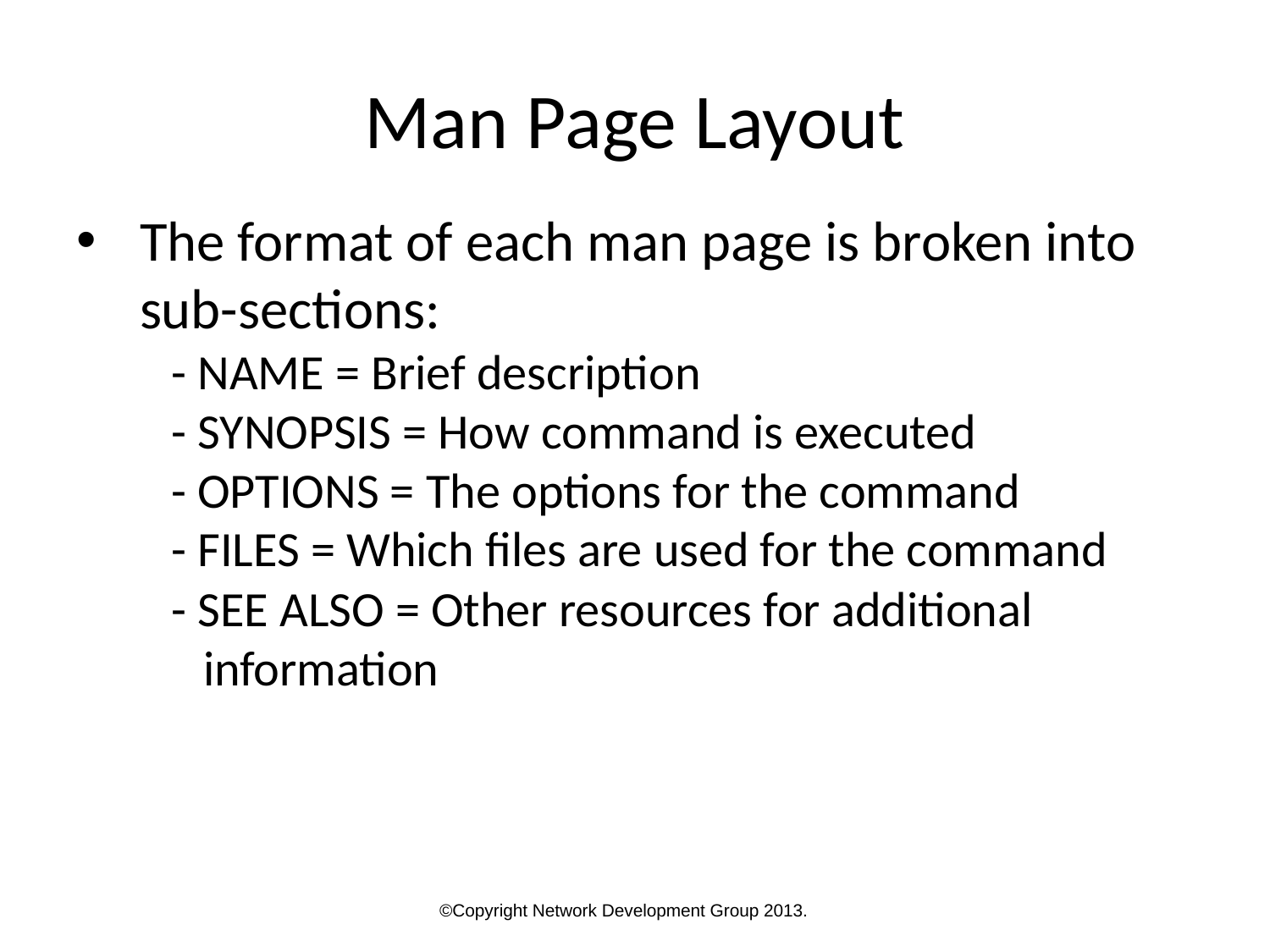

Man Page Layout
The format of each man page is broken into sub-sections:
- NAME = Brief description
- SYNOPSIS = How command is executed
- OPTIONS = The options for the command
- FILES = Which files are used for the command
- SEE ALSO = Other resources for additional information